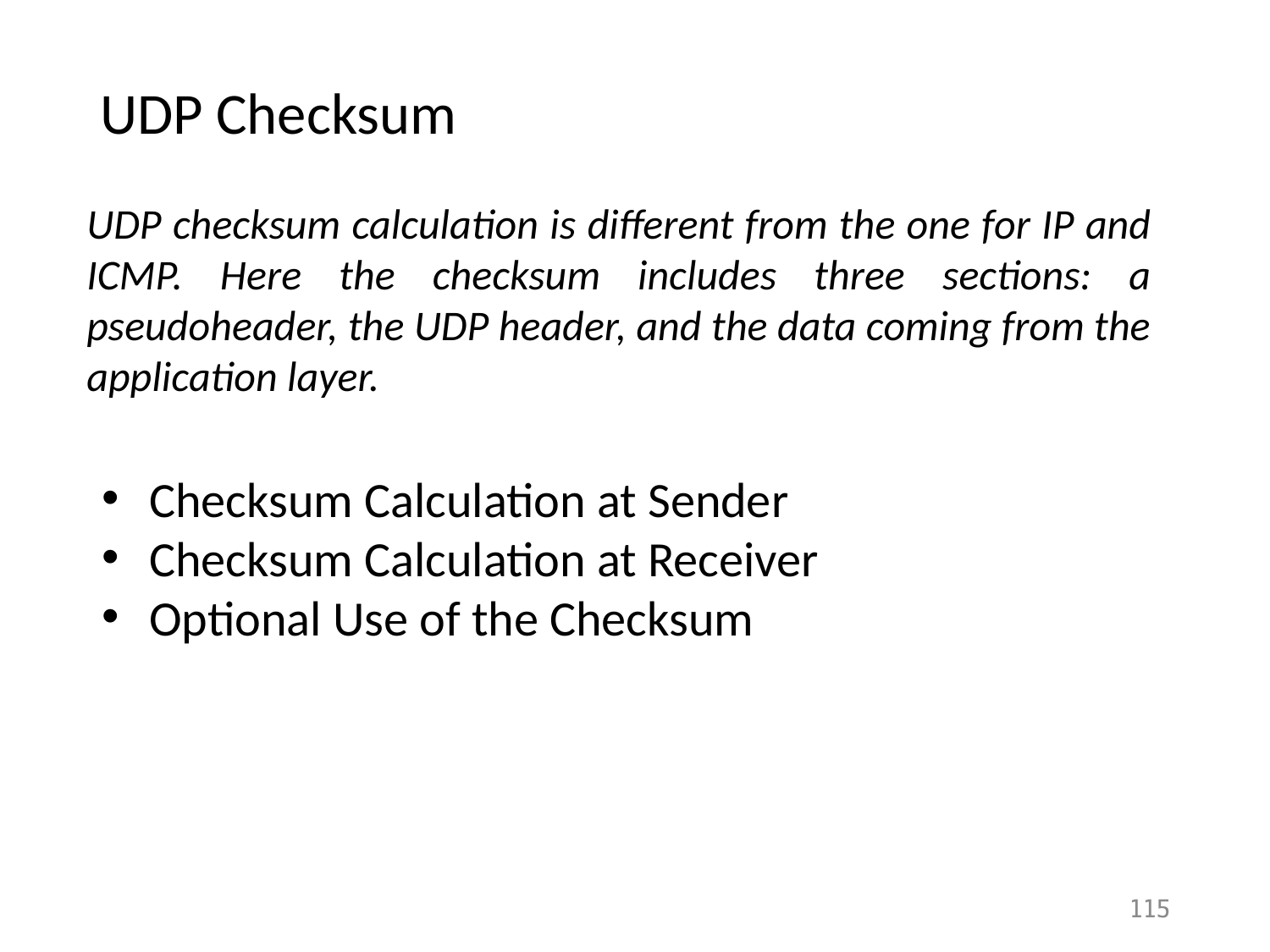

# UDP Checksum
UDP checksum calculation is different from the one for IP and ICMP. Here the checksum includes three sections: a pseudoheader, the UDP header, and the data coming from the application layer.
Checksum Calculation at Sender
Checksum Calculation at Receiver
Optional Use of the Checksum
115